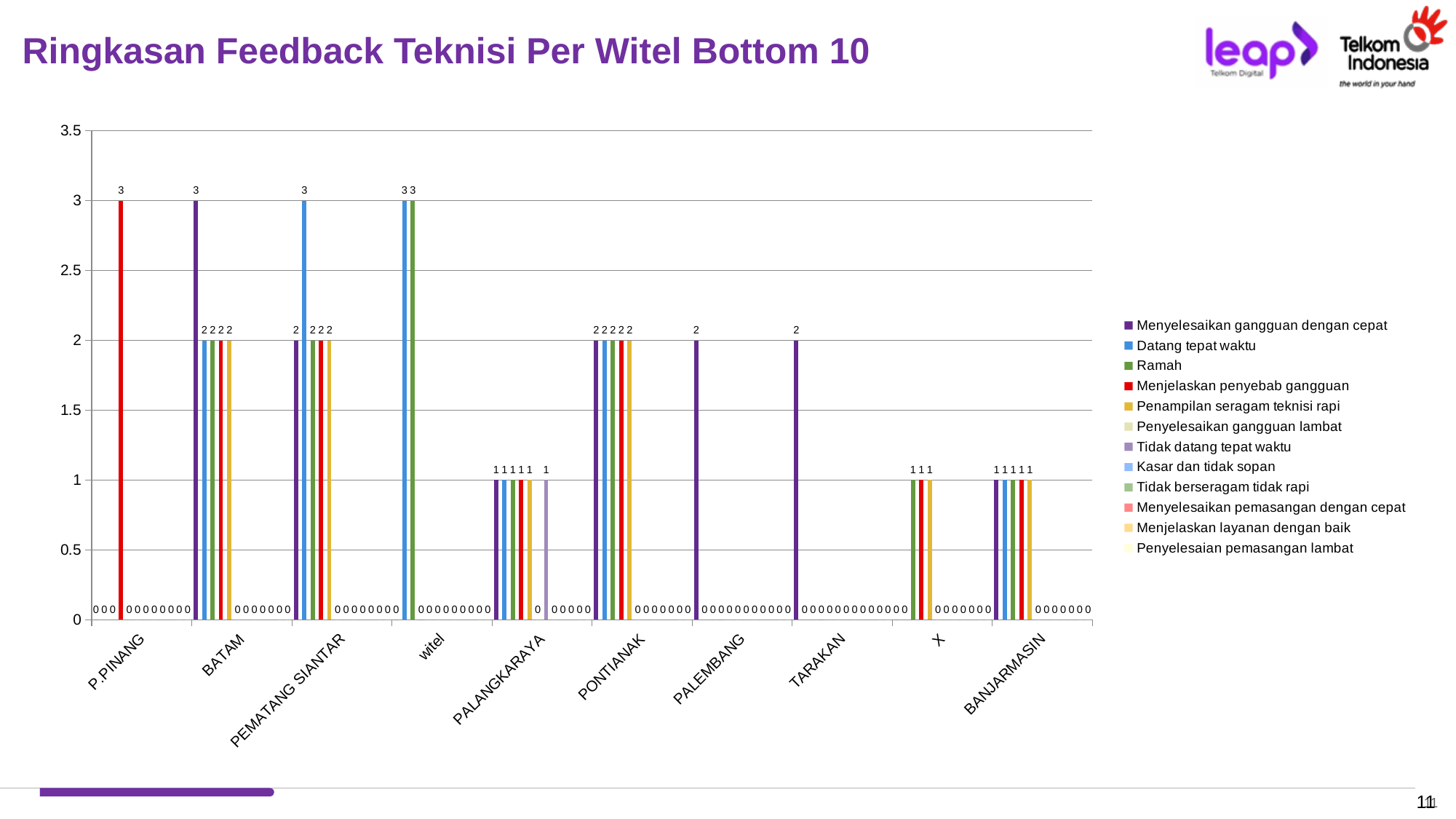

# Ringkasan Feedback Teknisi Per Witel Bottom 10

### Chart

| Category | Menyelesaikan gangguan dengan cepat | Datang tepat waktu | Ramah | Menjelaskan penyebab gangguan | Penampilan seragam teknisi rapi | Penyelesaikan gangguan lambat | Tidak datang tepat waktu | Kasar dan tidak sopan | Tidak berseragam tidak rapi | Menyelesaikan pemasangan dengan cepat | Menjelaskan layanan dengan baik | Penyelesaian pemasangan lambat |
|---|---|---|---|---|---|---|---|---|---|---|---|---|
| P.PINANG | 0.0 | 0.0 | 0.0 | 3.0 | 0.0 | 0.0 | 0.0 | 0.0 | 0.0 | 0.0 | 0.0 | 0.0 |
| BATAM | 3.0 | 2.0 | 2.0 | 2.0 | 2.0 | 0.0 | 0.0 | 0.0 | 0.0 | 0.0 | 0.0 | 0.0 |
| PEMATANG SIANTAR | 2.0 | 3.0 | 2.0 | 2.0 | 2.0 | 0.0 | 0.0 | 0.0 | 0.0 | 0.0 | 0.0 | 0.0 |
| witel | 0.0 | 3.0 | 3.0 | 0.0 | 0.0 | 0.0 | 0.0 | 0.0 | 0.0 | 0.0 | 0.0 | 0.0 |
| PALANGKARAYA | 1.0 | 1.0 | 1.0 | 1.0 | 1.0 | 0.0 | 1.0 | 0.0 | 0.0 | 0.0 | 0.0 | 0.0 |
| PONTIANAK | 2.0 | 2.0 | 2.0 | 2.0 | 2.0 | 0.0 | 0.0 | 0.0 | 0.0 | 0.0 | 0.0 | 0.0 |
| PALEMBANG | 2.0 | 0.0 | 0.0 | 0.0 | 0.0 | 0.0 | 0.0 | 0.0 | 0.0 | 0.0 | 0.0 | 0.0 |
| TARAKAN | 2.0 | 0.0 | 0.0 | 0.0 | 0.0 | 0.0 | 0.0 | 0.0 | 0.0 | 0.0 | 0.0 | 0.0 |
| X | 0.0 | 0.0 | 1.0 | 1.0 | 1.0 | 0.0 | 0.0 | 0.0 | 0.0 | 0.0 | 0.0 | 0.0 |
| BANJARMASIN | 1.0 | 1.0 | 1.0 | 1.0 | 1.0 | 0.0 | 0.0 | 0.0 | 0.0 | 0.0 | 0.0 | 0.0 |